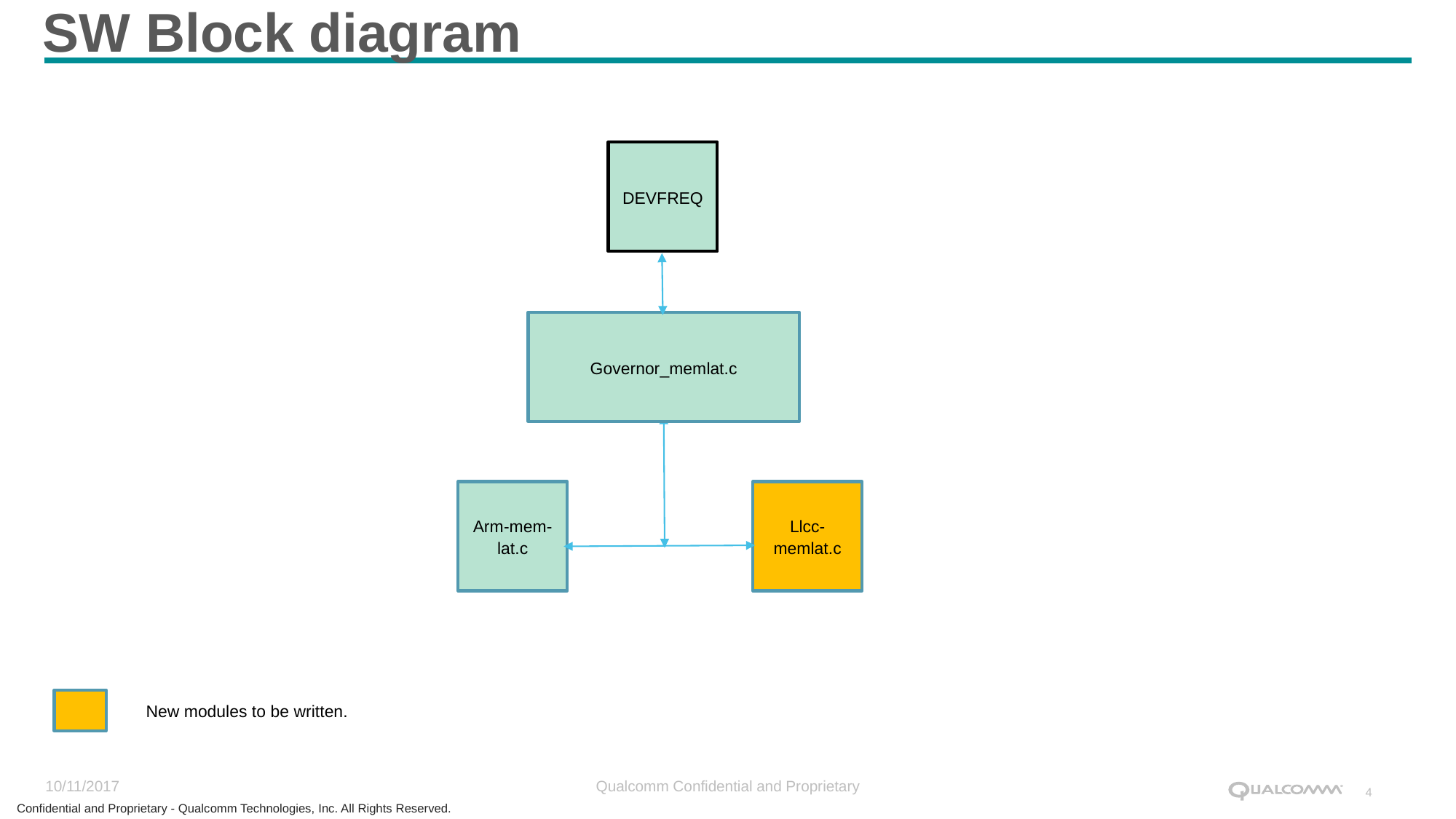

# SW Block diagram
DEVFREQ
Governor_memlat.c
Arm-mem-lat.c
Llcc-memlat.c

New modules to be written.